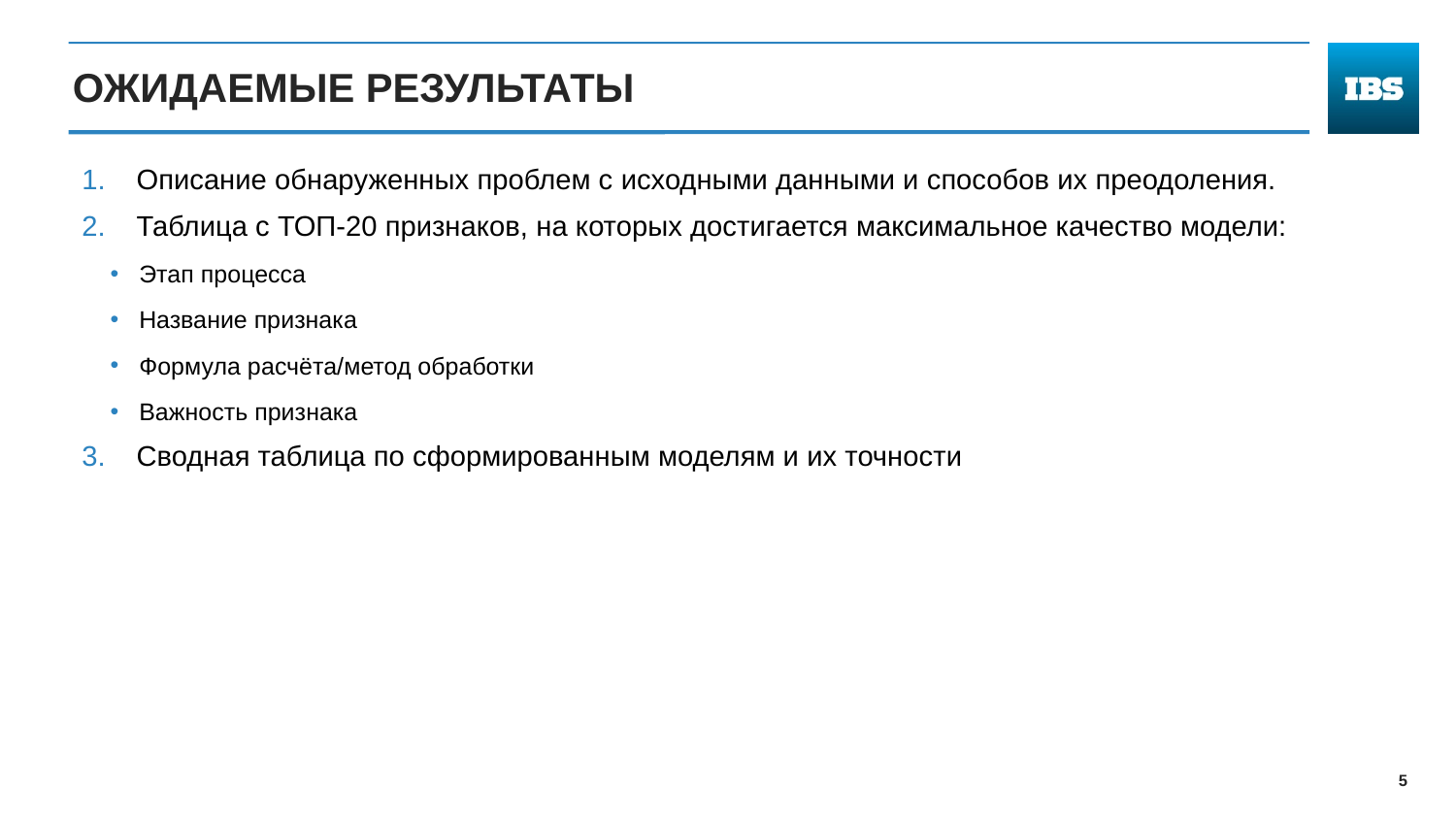

# Ожидаемые результаты
Описание обнаруженных проблем с исходными данными и способов их преодоления.
Таблица с ТОП-20 признаков, на которых достигается максимальное качество модели:
Этап процесса
Название признака
Формула расчёта/метод обработки
Важность признака
Сводная таблица по сформированным моделям и их точности